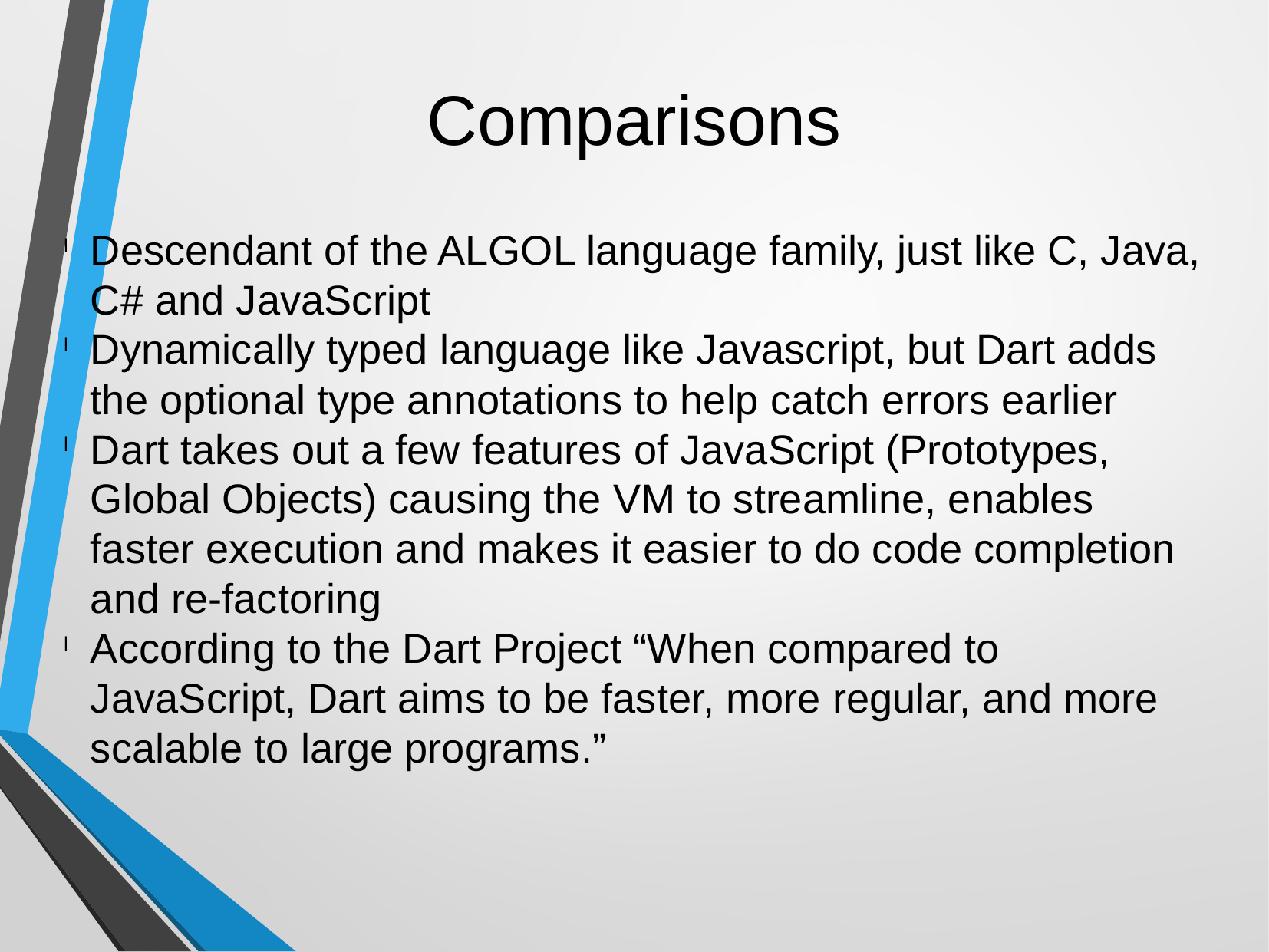

Comparisons
Descendant of the ALGOL language family, just like C, Java, C# and JavaScript
Dynamically typed language like Javascript, but Dart adds the optional type annotations to help catch errors earlier
Dart takes out a few features of JavaScript (Prototypes, Global Objects) causing the VM to streamline, enables faster execution and makes it easier to do code completion and re-factoring
According to the Dart Project “When compared to JavaScript, Dart aims to be faster, more regular, and more scalable to large programs.”